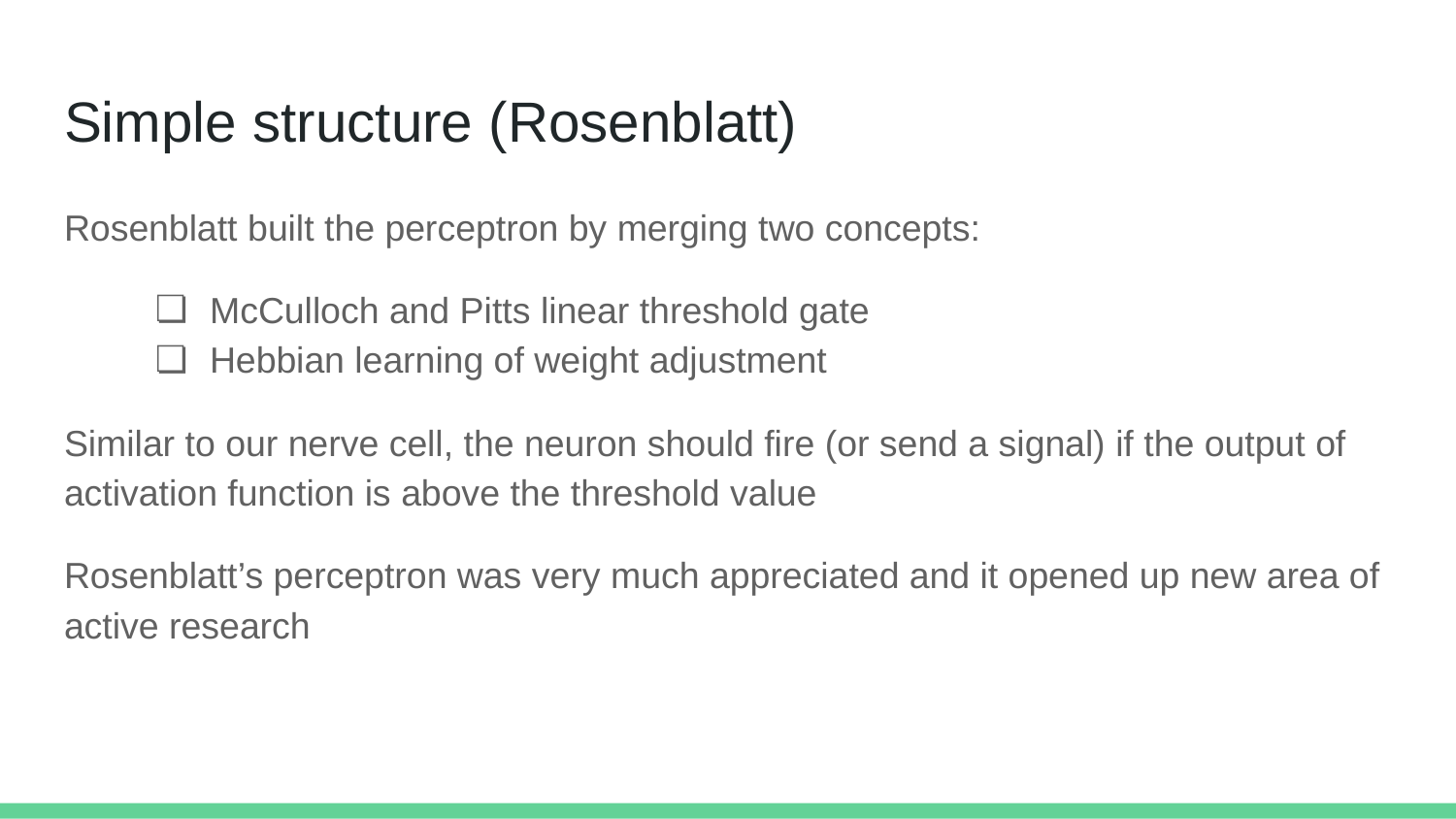

# Simple structure (Rosenblatt)

Rosenblatt built the perceptron by merging two concepts:
McCulloch and Pitts linear threshold gate
Hebbian learning of weight adjustment
Similar to our nerve cell, the neuron should fire (or send a signal) if the output of activation function is above the threshold value
Rosenblatt’s perceptron was very much appreciated and it opened up new area of active research